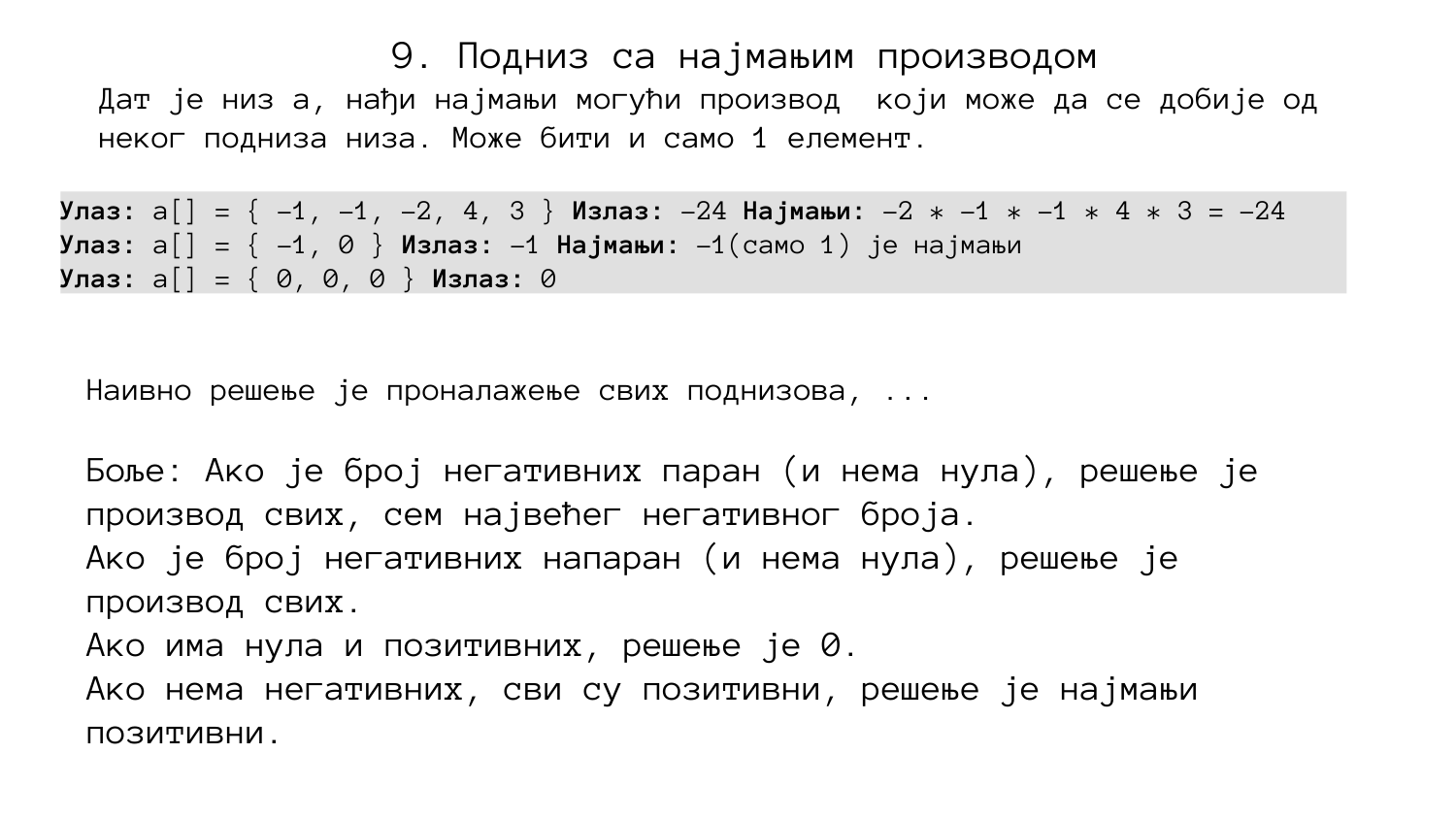

9. Подниз са најмањим производом
Дат је низ a, нађи најмањи могући производ  који може да се добије од неког подниза низа. Може бити и само 1 елемент.
Улаз: a[] = { -1, -1, -2, 4, 3 } Излаз: -24 Најмањи: -2 * -1 * -1 * 4 * 3 = -24
Улаз: a[] = { -1, 0 } Излаз: -1 Најмањи: -1(само 1) је најмањи
Улаз: a[] = { 0, 0, 0 } Излаз: 0
Наивно решење је проналажење свих поднизова, ...

Боље: Ако је број негативних паран (и нема нула), решење је производ свих, сем највећег негативног броја.
Ако је број негативних напаран (и нема нула), решење је производ свих.
Ако има нула и позитивних, решење је 0.
Ако нема негативних, сви су позитивни, решење је најмањи позитивни.